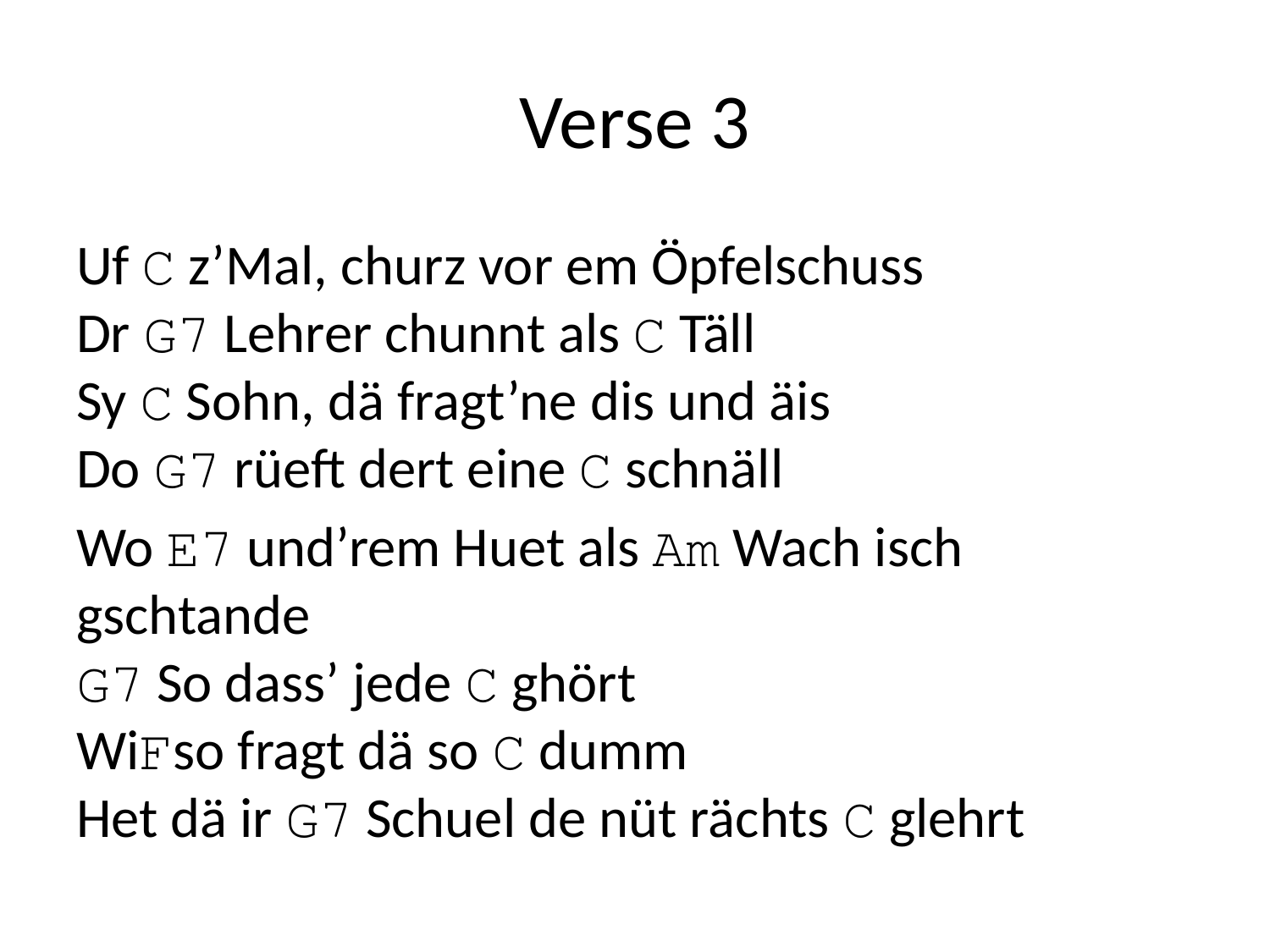

# Verse 3
Uf C z’Mal, churz vor em Öpfelschuss
Dr G7 Lehrer chunnt als C Täll
Sy C Sohn, dä fragt’ne dis und äis
Do G7 rüeft dert eine C schnäll
Wo E7 und’rem Huet als Am Wach isch gschtande
G7 So dass’ jede C ghört
WiFso fragt dä so C dumm
Het dä ir G7 Schuel de nüt rächts C glehrt